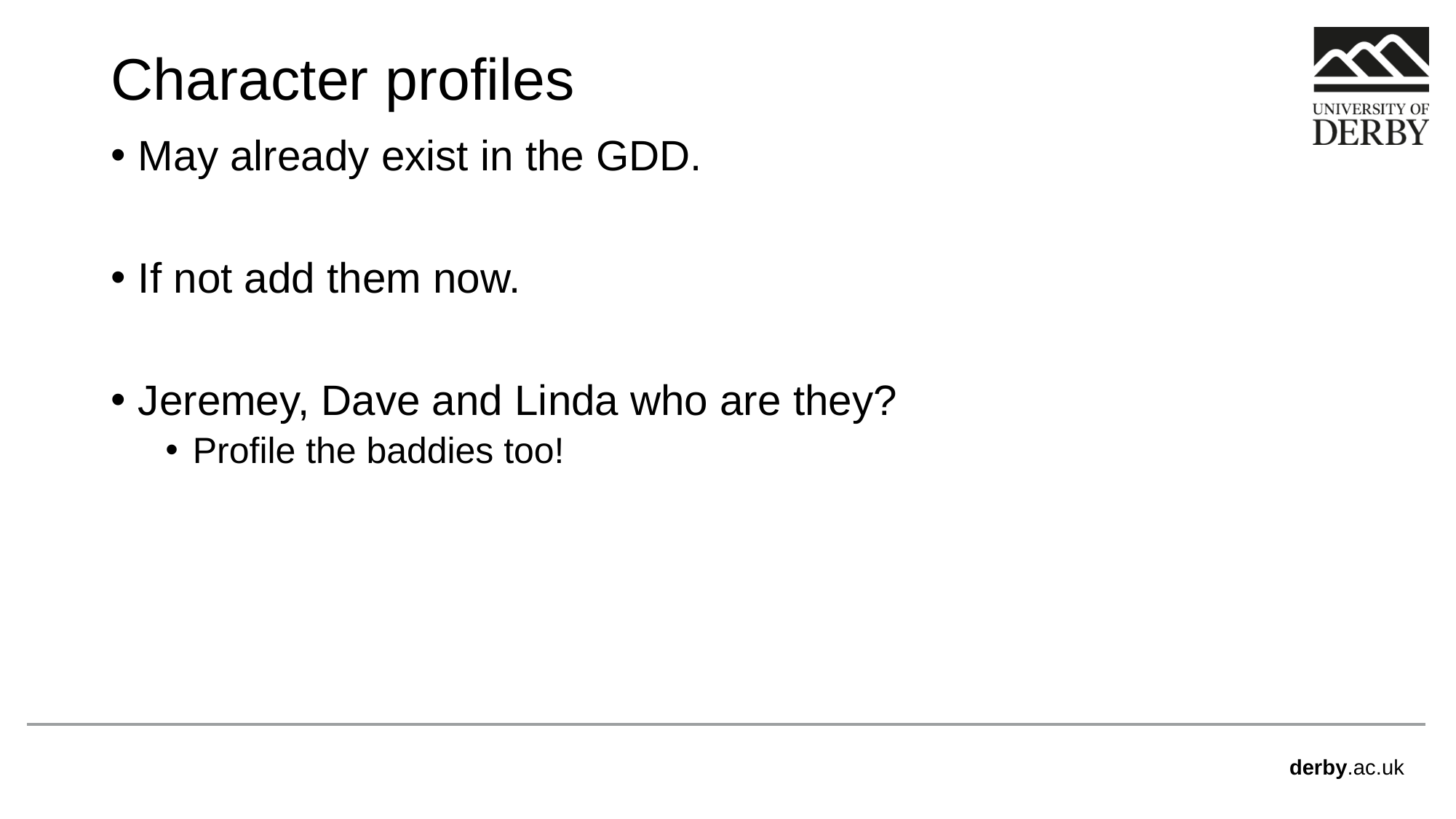

# Character profiles
May already exist in the GDD.

If not add them now.

Jeremey, Dave and Linda who are they?
Profile the baddies too!